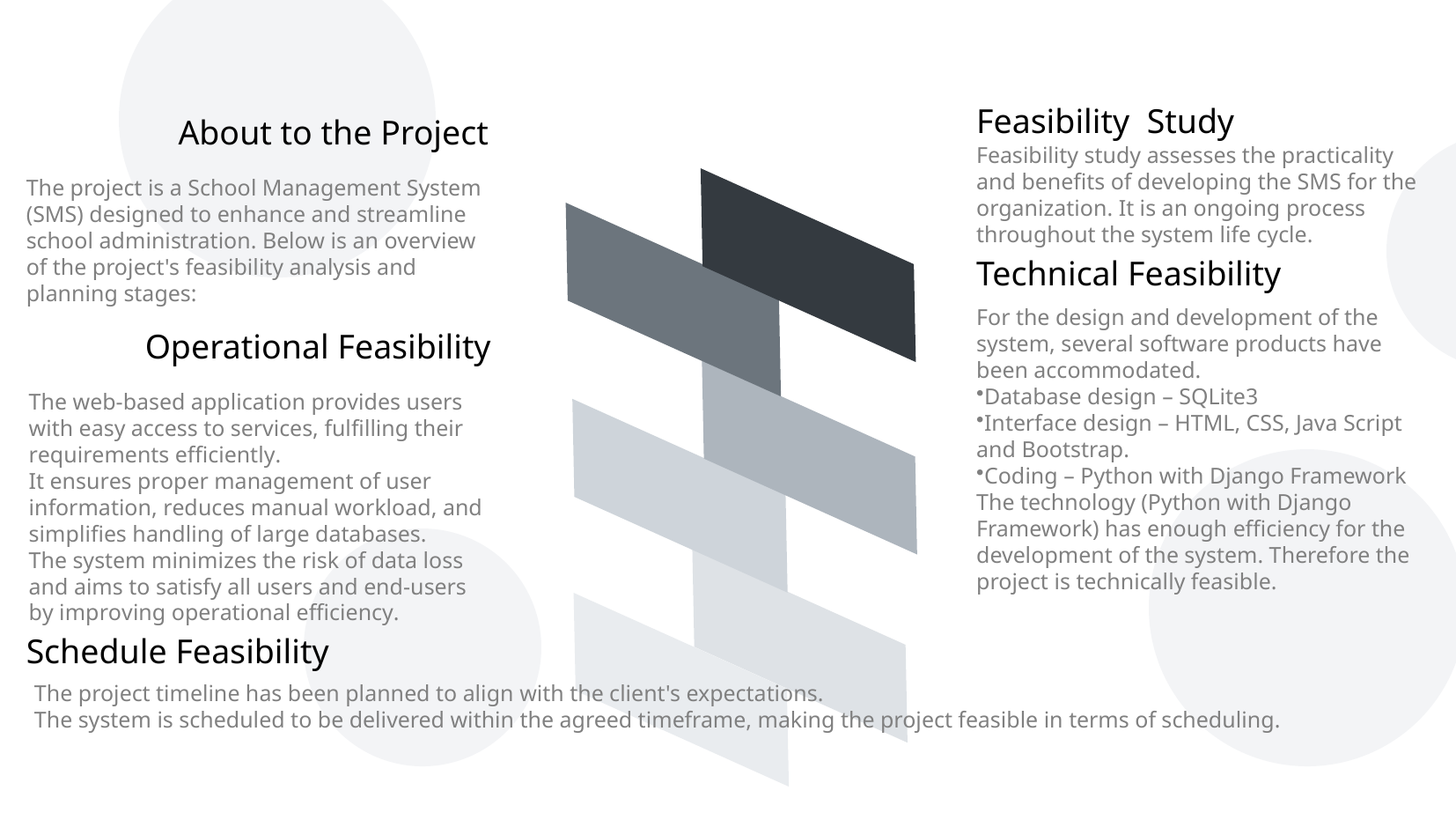

Feasibility  Study

About to the Project
Feasibility study assesses the practicality and benefits of developing the SMS for the organization. It is an ongoing process throughout the system life cycle.
The project is a School Management System (SMS) designed to enhance and streamline school administration. Below is an overview of the project's feasibility analysis and planning stages:

Technical Feasibility
For the design and development of the system, several software products have been accommodated.
Database design – SQLite3
Interface design – HTML, CSS, Java Script and Bootstrap.
Coding – Python with Django Framework
The technology (Python with Django Framework) has enough efficiency for the development of the system. Therefore the project is technically feasible.

Operational Feasibility

The web-based application provides users with easy access to services, fulfilling their requirements efficiently.
It ensures proper management of user information, reduces manual workload, and simplifies handling of large databases.
The system minimizes the risk of data loss and aims to satisfy all users and end-users by improving operational efficiency.

Schedule Feasibility

The project timeline has been planned to align with the client's expectations.
The system is scheduled to be delivered within the agreed timeframe, making the project feasible in terms of scheduling.